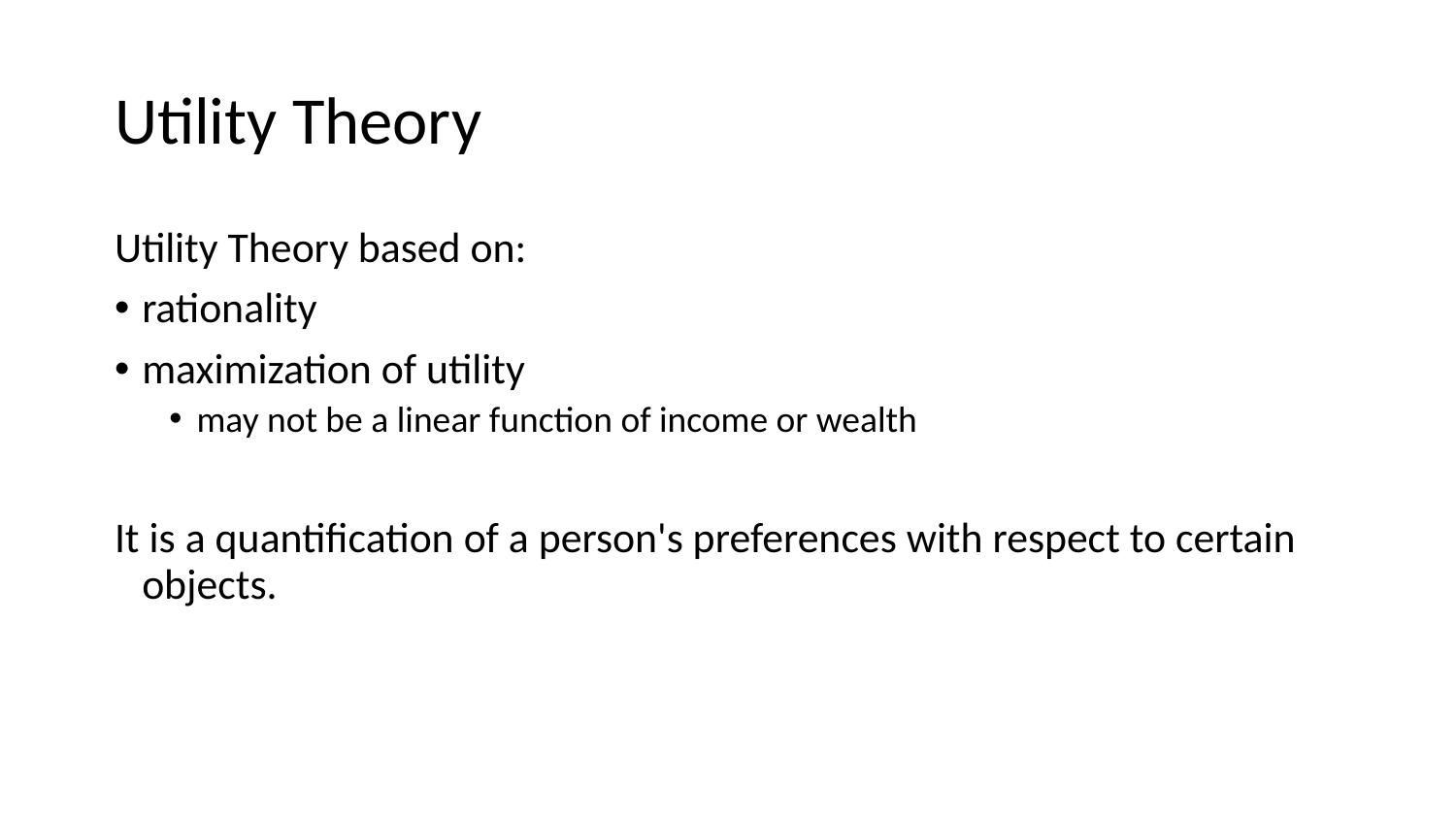

# Utility Theory
Utility Theory based on:
rationality
maximization of utility
may not be a linear function of income or wealth

It is a quantification of a person's preferences with respect to certain objects.